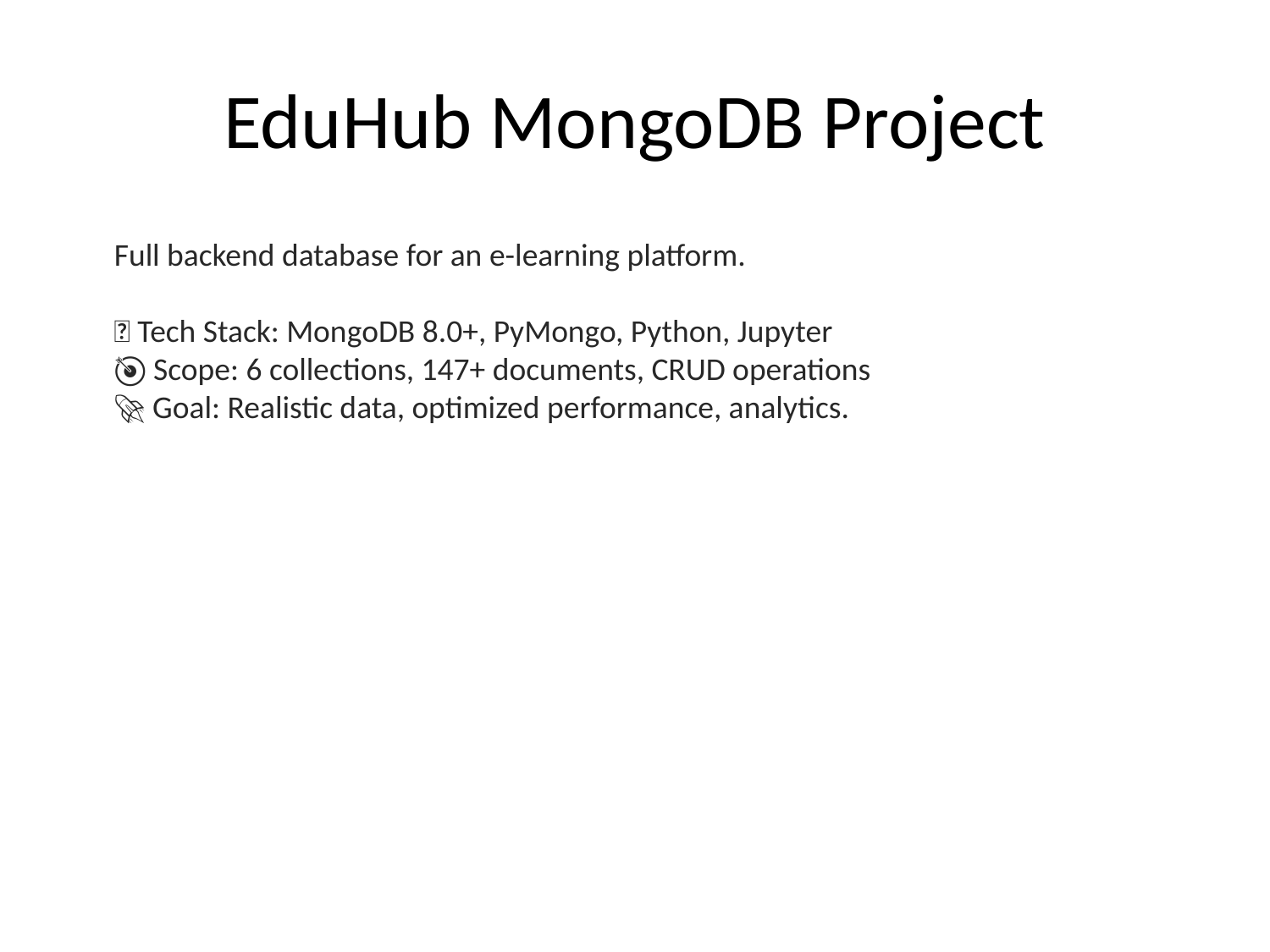

# EduHub MongoDB Project

Full backend database for an e-learning platform.
🧰 Tech Stack: MongoDB 8.0+, PyMongo, Python, Jupyter
🎯 Scope: 6 collections, 147+ documents, CRUD operations
🚀 Goal: Realistic data, optimized performance, analytics.